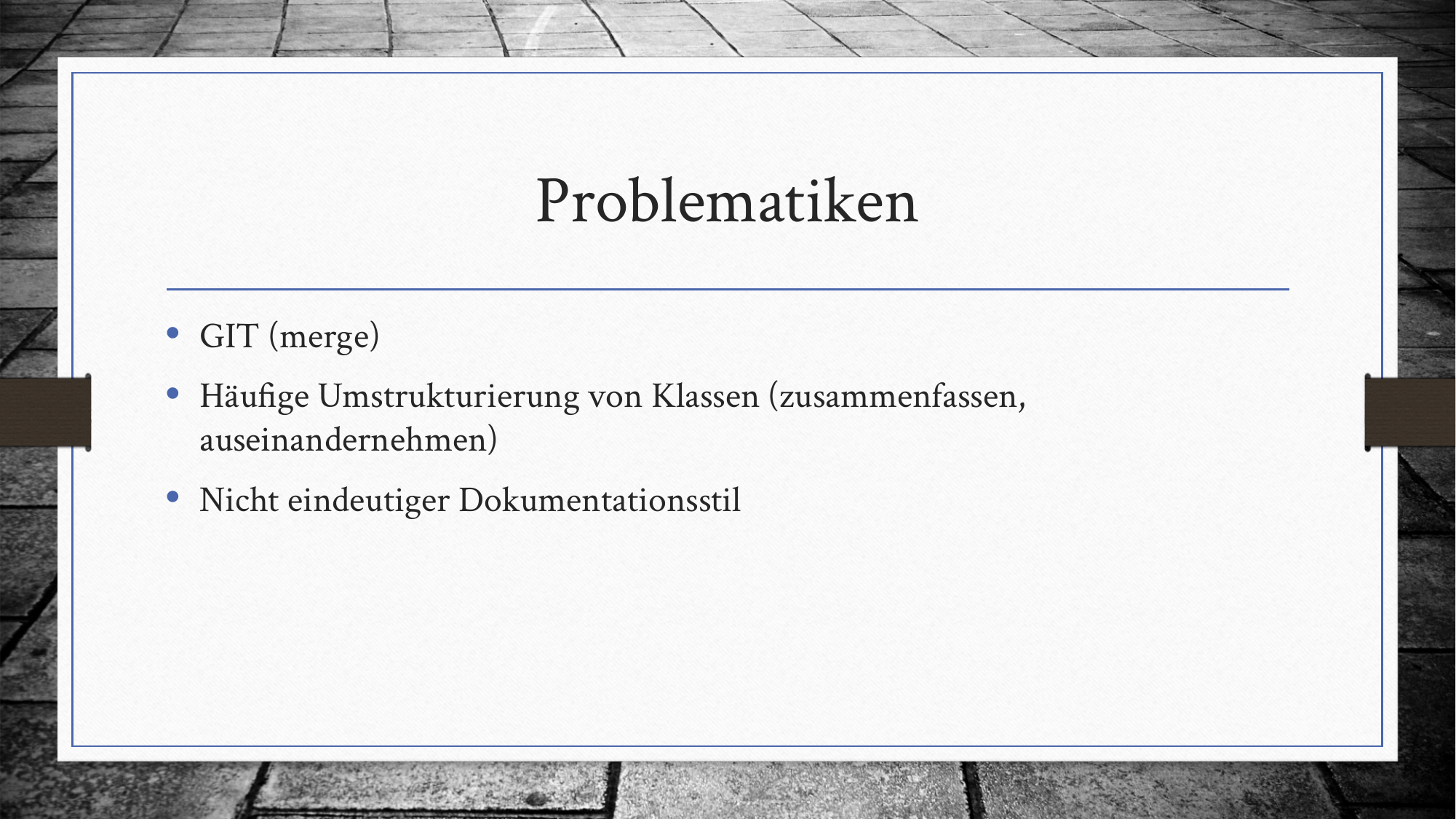

# Problematiken
GIT (merge)
Häufige Umstrukturierung von Klassen (zusammenfassen, auseinandernehmen)
Nicht eindeutiger Dokumentationsstil